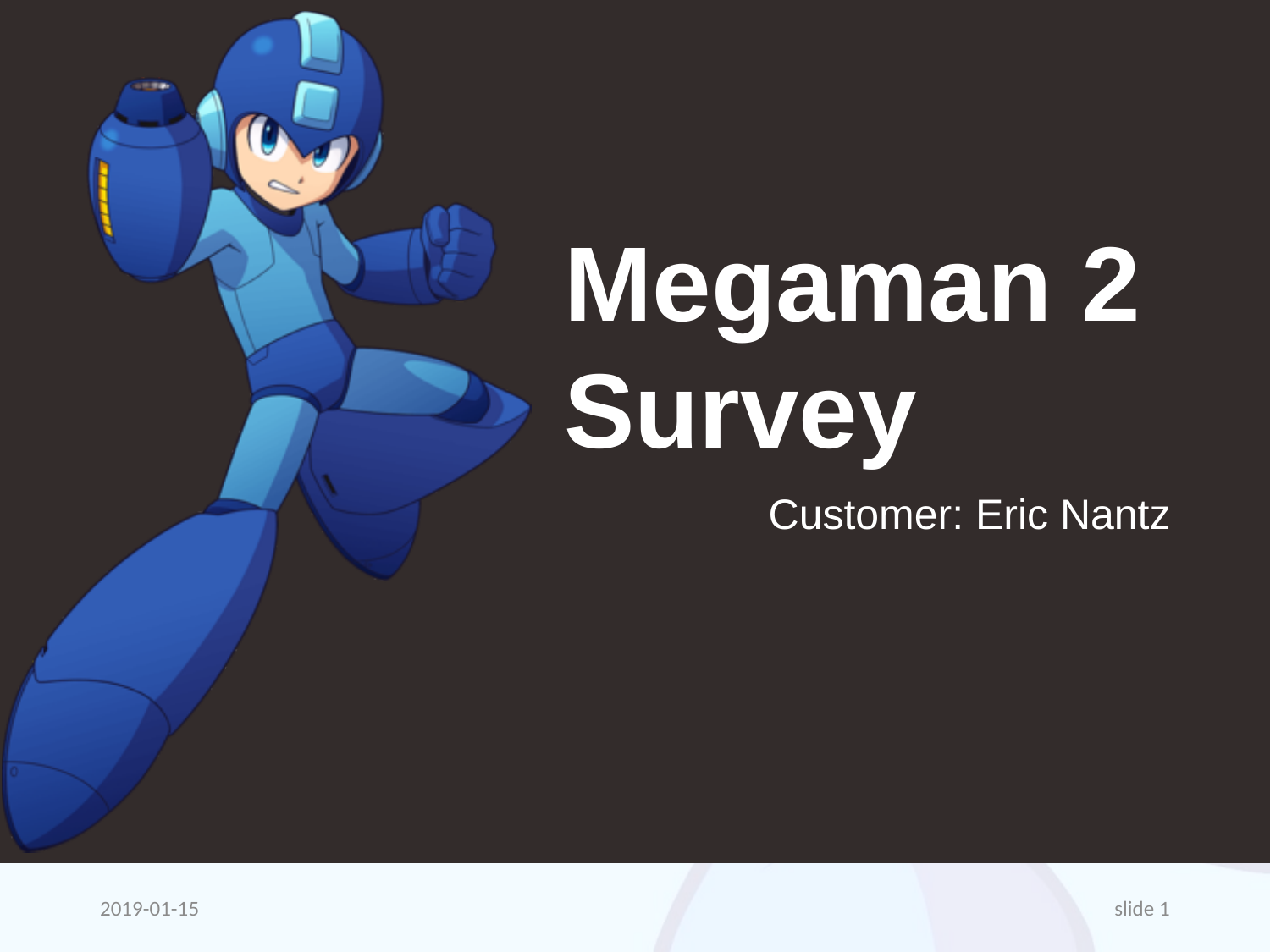

# Megaman 2 Survey
Customer: Eric Nantz
2019-01-15
slide 1